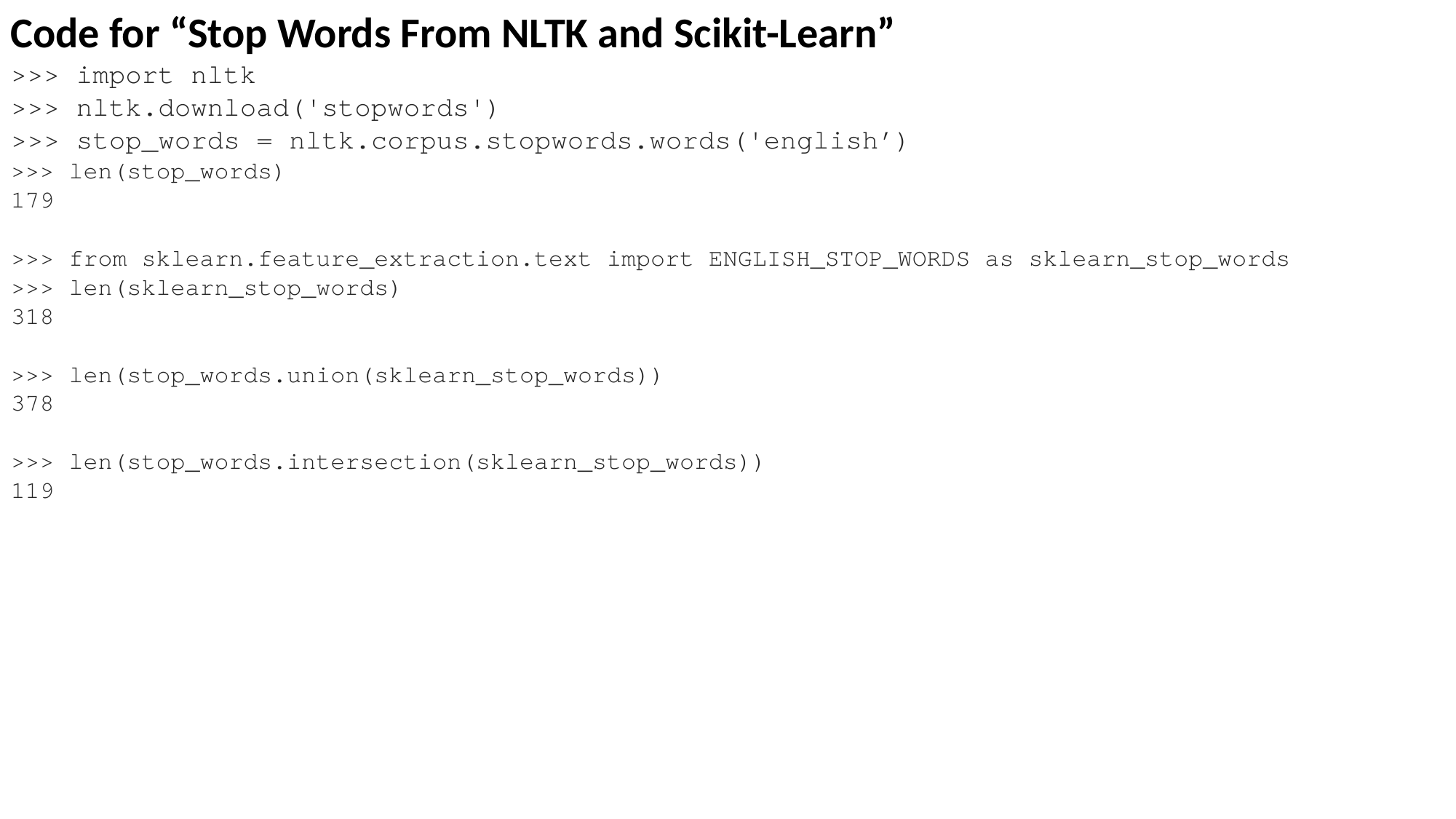

Code for “Stop Words From NLTK and Scikit-Learn”
>>> import nltk
>>> nltk.download('stopwords')
>>> stop_words = nltk.corpus.stopwords.words('english’)
>>> len(stop_words)
179

>>> from sklearn.feature_extraction.text import ENGLISH_STOP_WORDS as sklearn_stop_words
>>> len(sklearn_stop_words)
318

>>> len(stop_words.union(sklearn_stop_words))
378

>>> len(stop_words.intersection(sklearn_stop_words))
119